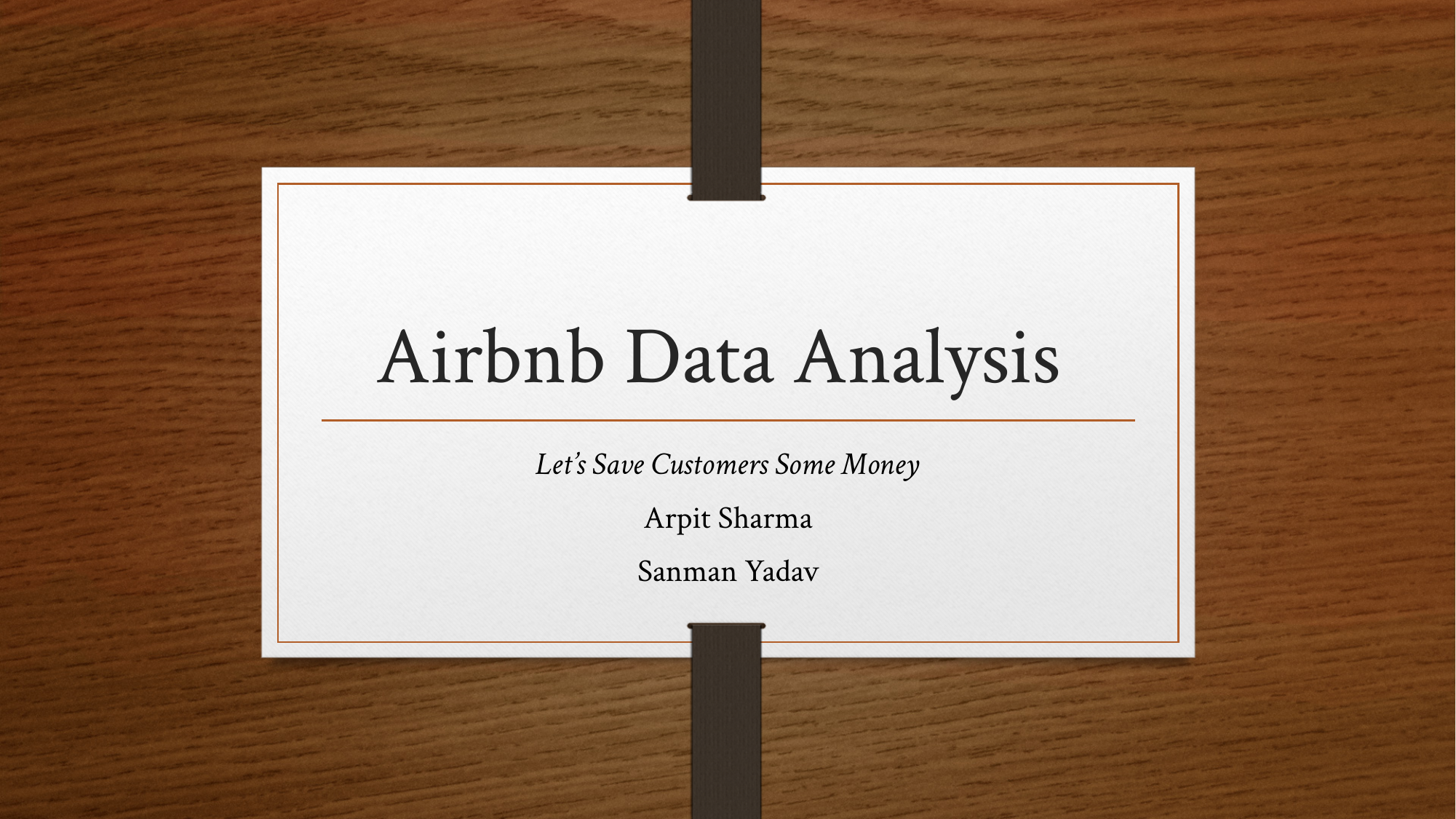

# Airbnb Data Analysis
Let’s Save Customers Some Money
Arpit Sharma
Sanman Yadav